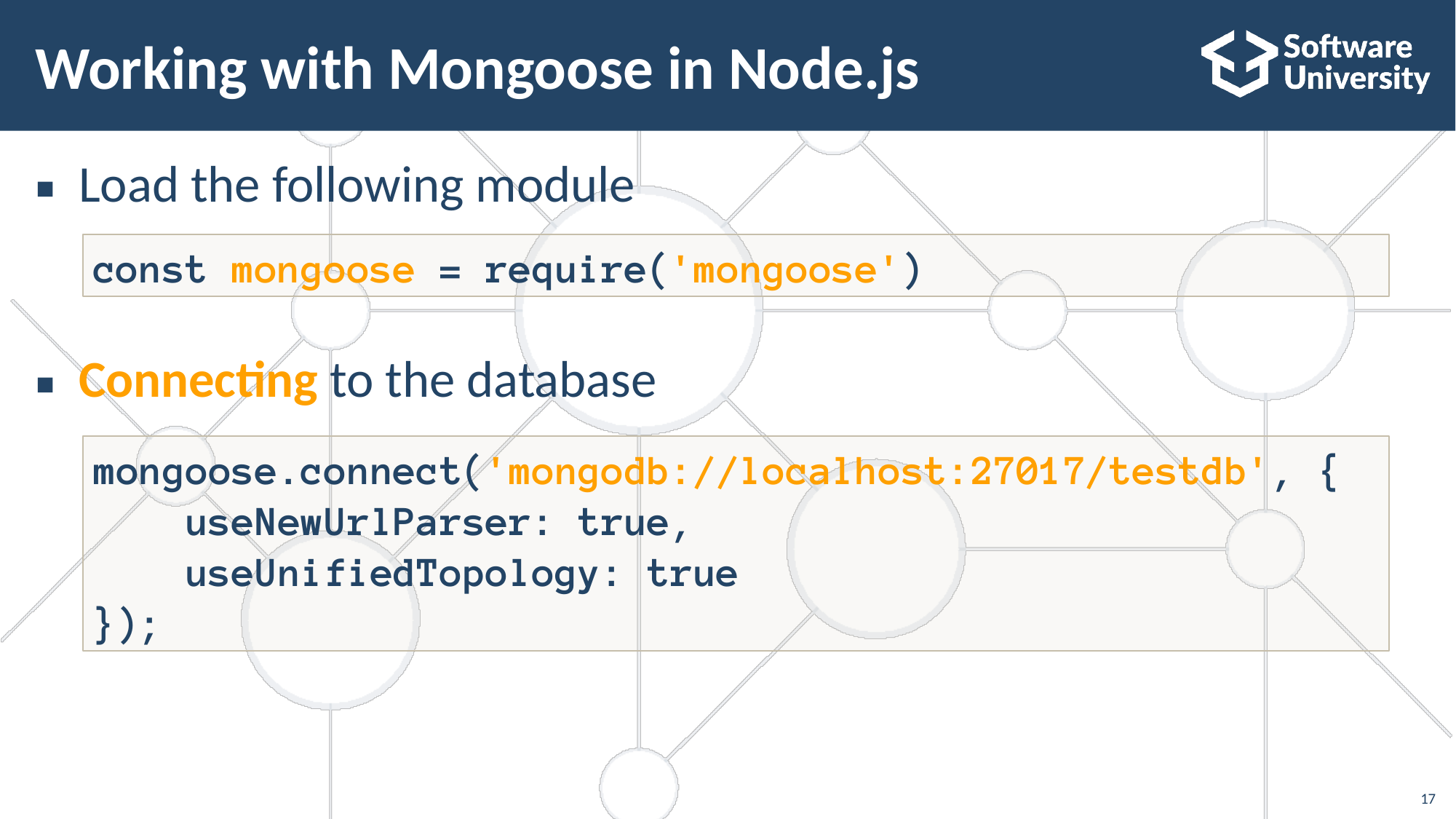

# Working with Mongoose in Node.js
Load the following module
Connecting to the database
const mongoose = require('mongoose')
mongoose.connect('mongodb://localhost:27017/testdb', {
    useNewUrlParser: true,
    useUnifiedTopology: true
});
17